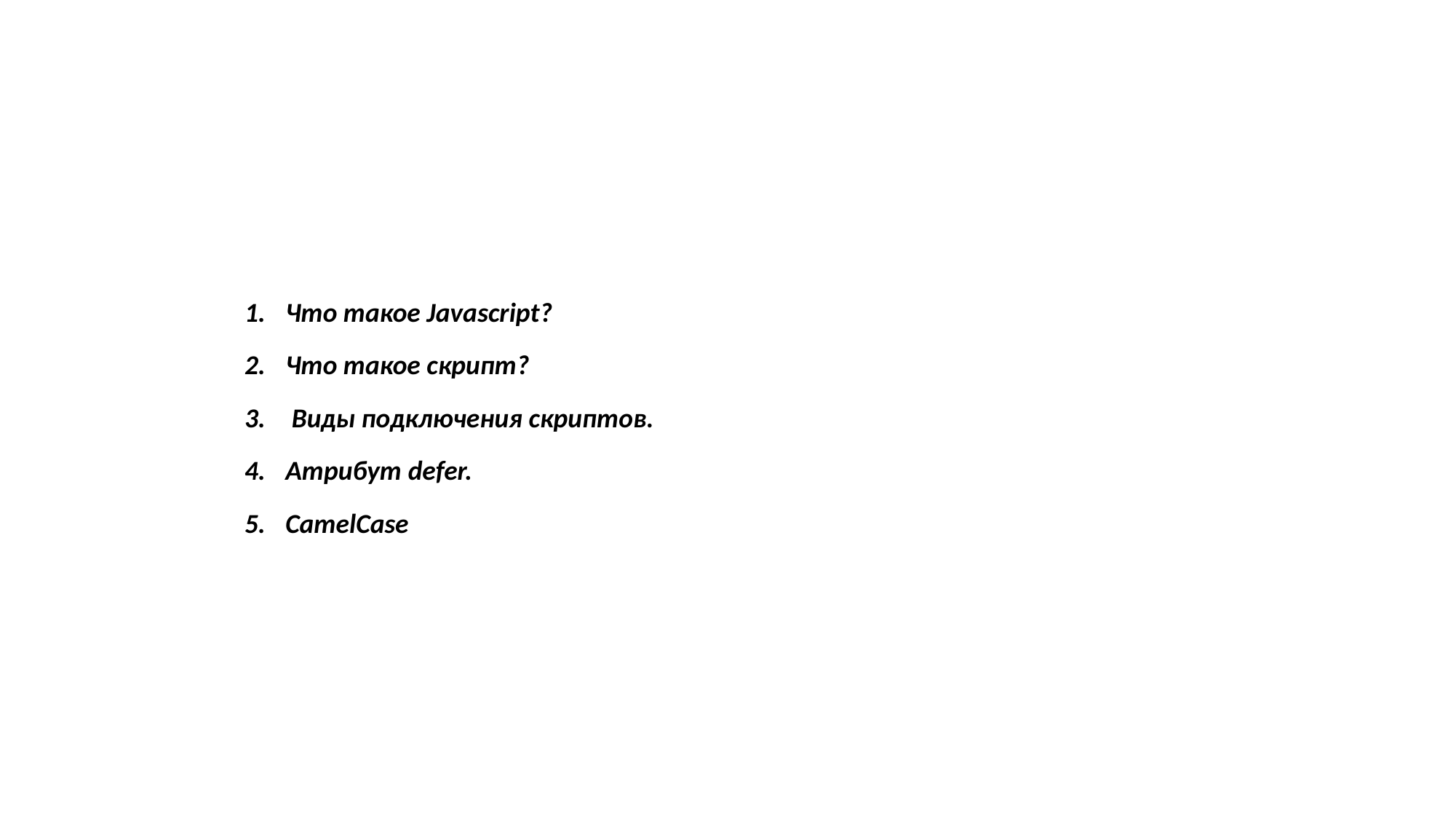

Что такое Javascript?
Что такое скрипт?
 Виды подключения скриптов.
Атрибут defer.
CamelCase